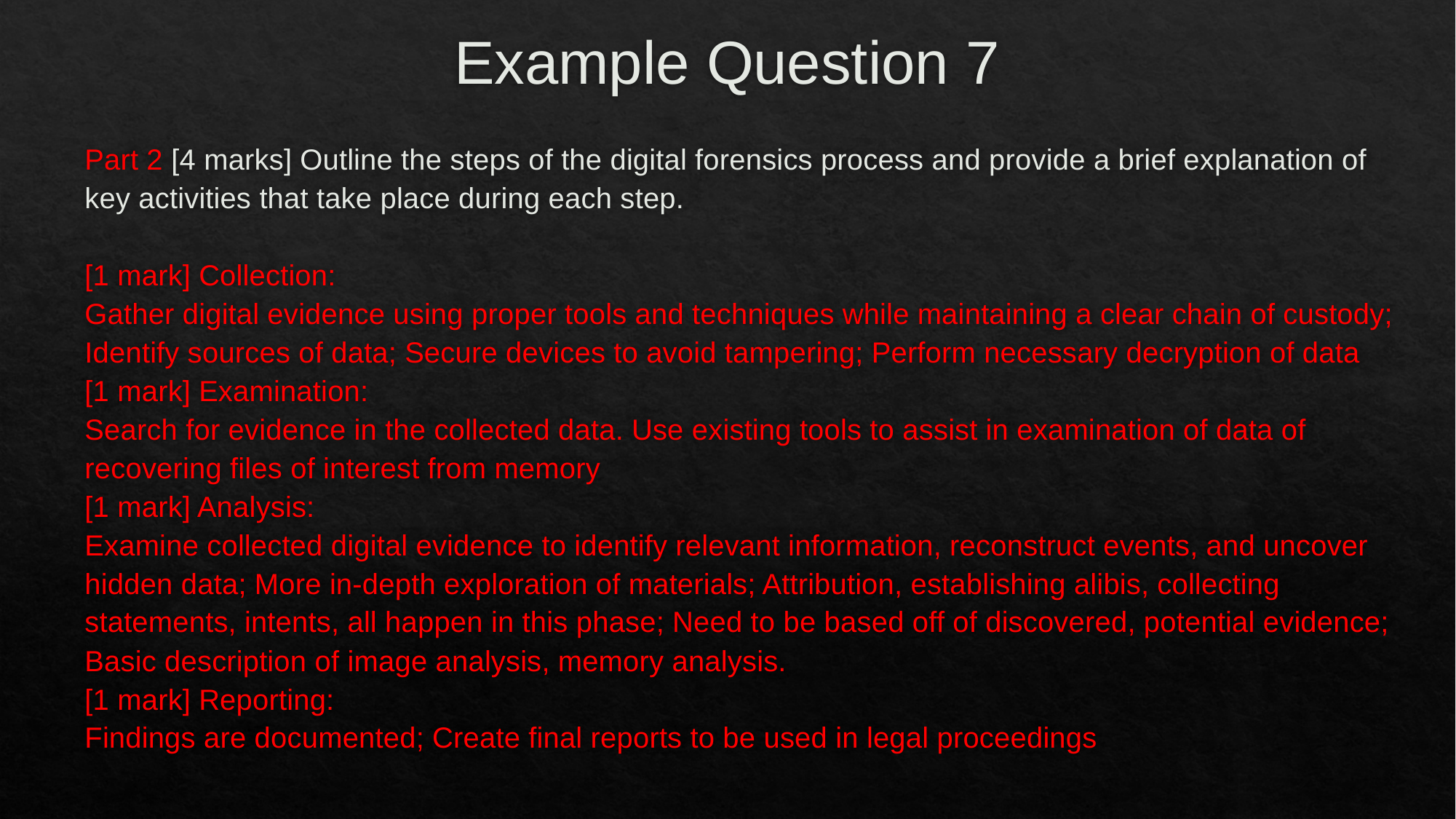

# Example Question 7
Part 2 [4 marks] Outline the steps of the digital forensics process and provide a brief explanation of key activities that take place during each step.

[1 mark] Collection:
	Gather digital evidence using proper tools and techniques while maintaining a clear chain of custody; Identify sources of data; Secure devices to avoid tampering; Perform necessary decryption of data
[1 mark] Examination:
	Search for evidence in the collected data. Use existing tools to assist in examination of data of recovering files of interest from memory
[1 mark] Analysis:
	Examine collected digital evidence to identify relevant information, reconstruct events, and uncover hidden data; More in-depth exploration of materials; Attribution, establishing alibis, collecting statements, intents, all happen in this phase; Need to be based off of discovered, potential evidence; Basic description of image analysis, memory analysis.
[1 mark] Reporting:
	Findings are documented; Create final reports to be used in legal proceedings